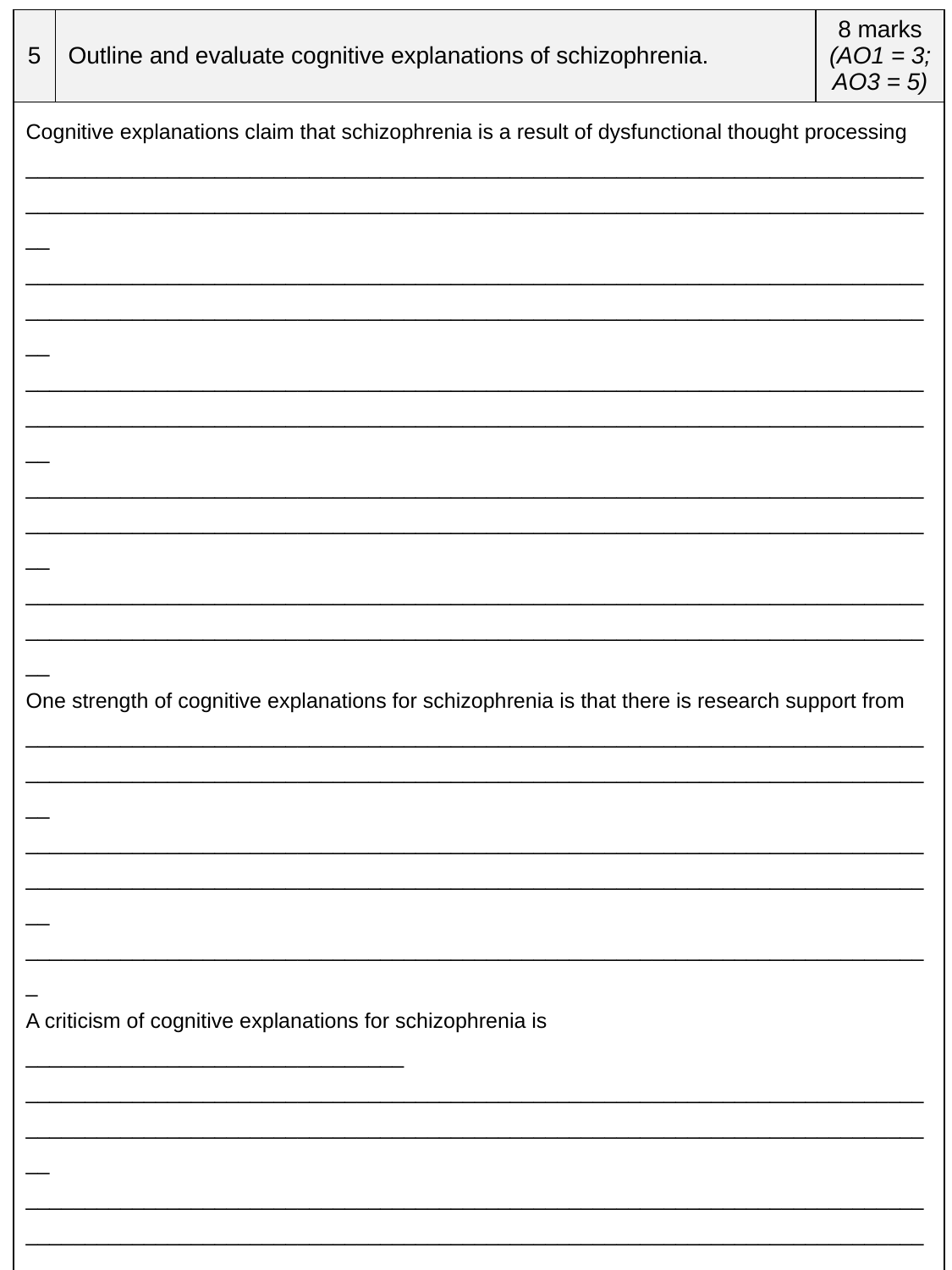

| 5 | Outline and evaluate cognitive explanations of schizophrenia. | 8 marks (AO1 = 3; AO3 = 5) |
| --- | --- | --- |
| Cognitive explanations claim that schizophrenia is a result of dysfunctional thought processing \_\_\_\_\_\_\_\_\_\_\_\_\_\_\_\_\_\_\_\_\_\_\_\_\_\_\_\_\_\_\_\_\_\_\_\_\_\_\_\_\_\_\_\_\_\_\_\_\_\_\_\_\_\_\_\_\_\_\_\_\_\_\_\_\_\_\_\_\_\_\_\_\_\_\_\_\_\_\_\_\_\_\_\_\_\_\_\_\_\_\_\_\_\_\_\_\_\_\_\_\_\_\_\_\_\_\_\_\_\_\_\_\_\_\_\_\_\_\_\_\_\_\_\_\_\_\_\_\_\_\_\_\_\_\_\_\_\_\_\_\_\_\_\_\_\_\_\_\_\_\_\_\_\_ \_\_\_\_\_\_\_\_\_\_\_\_\_\_\_\_\_\_\_\_\_\_\_\_\_\_\_\_\_\_\_\_\_\_\_\_\_\_\_\_\_\_\_\_\_\_\_\_\_\_\_\_\_\_\_\_\_\_\_\_\_\_\_\_\_\_\_\_\_\_\_\_\_\_\_\_\_\_\_\_\_\_\_\_\_\_\_\_\_\_\_\_\_\_\_\_\_\_\_\_\_\_\_\_\_\_\_\_\_\_\_\_\_\_\_\_\_\_\_\_\_\_\_\_\_\_\_\_\_\_\_\_\_\_\_\_\_\_\_\_\_\_\_\_\_\_\_\_\_\_\_\_\_\_ \_\_\_\_\_\_\_\_\_\_\_\_\_\_\_\_\_\_\_\_\_\_\_\_\_\_\_\_\_\_\_\_\_\_\_\_\_\_\_\_\_\_\_\_\_\_\_\_\_\_\_\_\_\_\_\_\_\_\_\_\_\_\_\_\_\_\_\_\_\_\_\_\_\_\_\_\_\_\_\_\_\_\_\_\_\_\_\_\_\_\_\_\_\_\_\_\_\_\_\_\_\_\_\_\_\_\_\_\_\_\_\_\_\_\_\_\_\_\_\_\_\_\_\_\_\_\_\_\_\_\_\_\_\_\_\_\_\_\_\_\_\_\_\_\_\_\_\_\_\_\_\_\_\_ \_\_\_\_\_\_\_\_\_\_\_\_\_\_\_\_\_\_\_\_\_\_\_\_\_\_\_\_\_\_\_\_\_\_\_\_\_\_\_\_\_\_\_\_\_\_\_\_\_\_\_\_\_\_\_\_\_\_\_\_\_\_\_\_\_\_\_\_\_\_\_\_\_\_\_\_\_\_\_\_\_\_\_\_\_\_\_\_\_\_\_\_\_\_\_\_\_\_\_\_\_\_\_\_\_\_\_\_\_\_\_\_\_\_\_\_\_\_\_\_\_\_\_\_\_\_\_\_\_\_\_\_\_\_\_\_\_\_\_\_\_\_\_\_\_\_\_\_\_\_\_\_\_\_ \_\_\_\_\_\_\_\_\_\_\_\_\_\_\_\_\_\_\_\_\_\_\_\_\_\_\_\_\_\_\_\_\_\_\_\_\_\_\_\_\_\_\_\_\_\_\_\_\_\_\_\_\_\_\_\_\_\_\_\_\_\_\_\_\_\_\_\_\_\_\_\_\_\_\_\_\_\_\_\_\_\_\_\_\_\_\_\_\_\_\_\_\_\_\_\_\_\_\_\_\_\_\_\_\_\_\_\_\_\_\_\_\_\_\_\_\_\_\_\_\_\_\_\_\_\_\_\_\_\_\_\_\_\_\_\_\_\_\_\_\_\_\_\_\_\_\_\_\_\_\_\_\_\_ One strength of cognitive explanations for schizophrenia is that there is research support from \_\_\_\_\_\_\_\_\_\_\_\_\_\_\_\_\_\_\_\_\_\_\_\_\_\_\_\_\_\_\_\_\_\_\_\_\_\_\_\_\_\_\_\_\_\_\_\_\_\_\_\_\_\_\_\_\_\_\_\_\_\_\_\_\_\_\_\_\_\_\_\_\_\_\_\_\_\_\_\_\_\_\_\_\_\_\_\_\_\_\_\_\_\_\_\_\_\_\_\_\_\_\_\_\_\_\_\_\_\_\_\_\_\_\_\_\_\_\_\_\_\_\_\_\_\_\_\_\_\_\_\_\_\_\_\_\_\_\_\_\_\_\_\_\_\_\_\_\_\_\_\_\_\_ \_\_\_\_\_\_\_\_\_\_\_\_\_\_\_\_\_\_\_\_\_\_\_\_\_\_\_\_\_\_\_\_\_\_\_\_\_\_\_\_\_\_\_\_\_\_\_\_\_\_\_\_\_\_\_\_\_\_\_\_\_\_\_\_\_\_\_\_\_\_\_\_\_\_\_\_\_\_\_\_\_\_\_\_\_\_\_\_\_\_\_\_\_\_\_\_\_\_\_\_\_\_\_\_\_\_\_\_\_\_\_\_\_\_\_\_\_\_\_\_\_\_\_\_\_\_\_\_\_\_\_\_\_\_\_\_\_\_\_\_\_\_\_\_\_\_\_\_\_\_\_\_\_\_ \_\_\_\_\_\_\_\_\_\_\_\_\_\_\_\_\_\_\_\_\_\_\_\_\_\_\_\_\_\_\_\_\_\_\_\_\_\_\_\_\_\_\_\_\_\_\_\_\_\_\_\_\_\_\_\_\_\_\_\_\_\_\_\_\_\_\_\_\_\_\_\_\_\_\_\_\_ A criticism of cognitive explanations for schizophrenia is \_\_\_\_\_\_\_\_\_\_\_\_\_\_\_\_\_\_\_\_\_\_\_\_\_\_\_\_\_\_\_\_ \_\_\_\_\_\_\_\_\_\_\_\_\_\_\_\_\_\_\_\_\_\_\_\_\_\_\_\_\_\_\_\_\_\_\_\_\_\_\_\_\_\_\_\_\_\_\_\_\_\_\_\_\_\_\_\_\_\_\_\_\_\_\_\_\_\_\_\_\_\_\_\_\_\_\_\_\_\_\_\_\_\_\_\_\_\_\_\_\_\_\_\_\_\_\_\_\_\_\_\_\_\_\_\_\_\_\_\_\_\_\_\_\_\_\_\_\_\_\_\_\_\_\_\_\_\_\_\_\_\_\_\_\_\_\_\_\_\_\_\_\_\_\_\_\_\_\_\_\_\_\_\_\_\_ \_\_\_\_\_\_\_\_\_\_\_\_\_\_\_\_\_\_\_\_\_\_\_\_\_\_\_\_\_\_\_\_\_\_\_\_\_\_\_\_\_\_\_\_\_\_\_\_\_\_\_\_\_\_\_\_\_\_\_\_\_\_\_\_\_\_\_\_\_\_\_\_\_\_\_\_\_\_\_\_\_\_\_\_\_\_\_\_\_\_\_\_\_\_\_\_\_\_\_\_\_\_\_\_\_\_\_\_\_\_\_\_\_\_\_\_\_\_\_\_\_\_\_\_\_\_\_\_\_\_\_\_\_\_\_\_\_\_\_\_\_\_\_\_\_\_\_\_\_\_\_\_\_\_ \_\_\_\_\_\_\_\_\_\_\_\_\_\_\_\_\_\_\_\_\_\_\_\_\_\_\_\_\_\_\_\_\_\_\_\_\_\_\_\_\_\_\_\_\_\_\_\_\_\_\_\_\_\_\_\_\_\_\_\_\_\_\_\_\_\_\_\_\_\_\_\_\_\_\_\_\_ Another strength of cognitive explanations of schizophrenia is that \_\_\_\_\_\_\_\_\_\_\_\_\_\_\_\_\_\_\_\_\_\_\_\_ \_\_\_\_\_\_\_\_\_\_\_\_\_\_\_\_\_\_\_\_\_\_\_\_\_\_\_\_\_\_\_\_\_\_\_\_\_\_\_\_\_\_\_\_\_\_\_\_\_\_\_\_\_\_\_\_\_\_\_\_\_\_\_\_\_\_\_\_\_\_\_\_\_\_\_\_\_\_\_\_\_\_\_\_\_\_\_\_\_\_\_\_\_\_\_\_\_\_\_\_\_\_\_\_\_\_\_\_\_\_\_\_\_\_\_\_\_\_\_\_\_\_\_\_\_\_\_\_\_\_\_\_\_\_\_\_\_\_\_\_\_\_\_\_\_\_\_\_\_\_\_\_\_\_ \_\_\_\_\_\_\_\_\_\_\_\_\_\_\_\_\_\_\_\_\_\_\_\_\_\_\_\_\_\_\_\_\_\_\_\_\_\_\_\_\_\_\_\_\_\_\_\_\_\_\_\_\_\_\_\_\_\_\_\_\_\_\_\_\_\_\_\_\_\_\_\_\_\_\_\_\_\_\_\_\_\_\_\_\_\_\_\_\_\_\_\_\_\_\_\_\_\_\_\_\_\_\_\_\_\_\_\_\_\_\_\_\_\_\_\_\_\_\_\_\_\_\_\_\_\_\_\_\_\_\_\_\_\_\_\_\_\_\_\_\_\_\_\_\_\_\_\_\_\_\_\_\_\_ \_\_\_\_\_\_\_\_\_\_\_\_\_\_\_\_\_\_\_\_\_\_\_\_\_\_\_\_\_\_\_\_\_\_\_\_\_\_\_\_\_\_\_\_\_\_\_\_\_\_\_\_\_\_\_\_\_\_\_\_\_\_\_\_\_\_\_\_\_\_\_\_\_\_\_\_\_ |  |  |